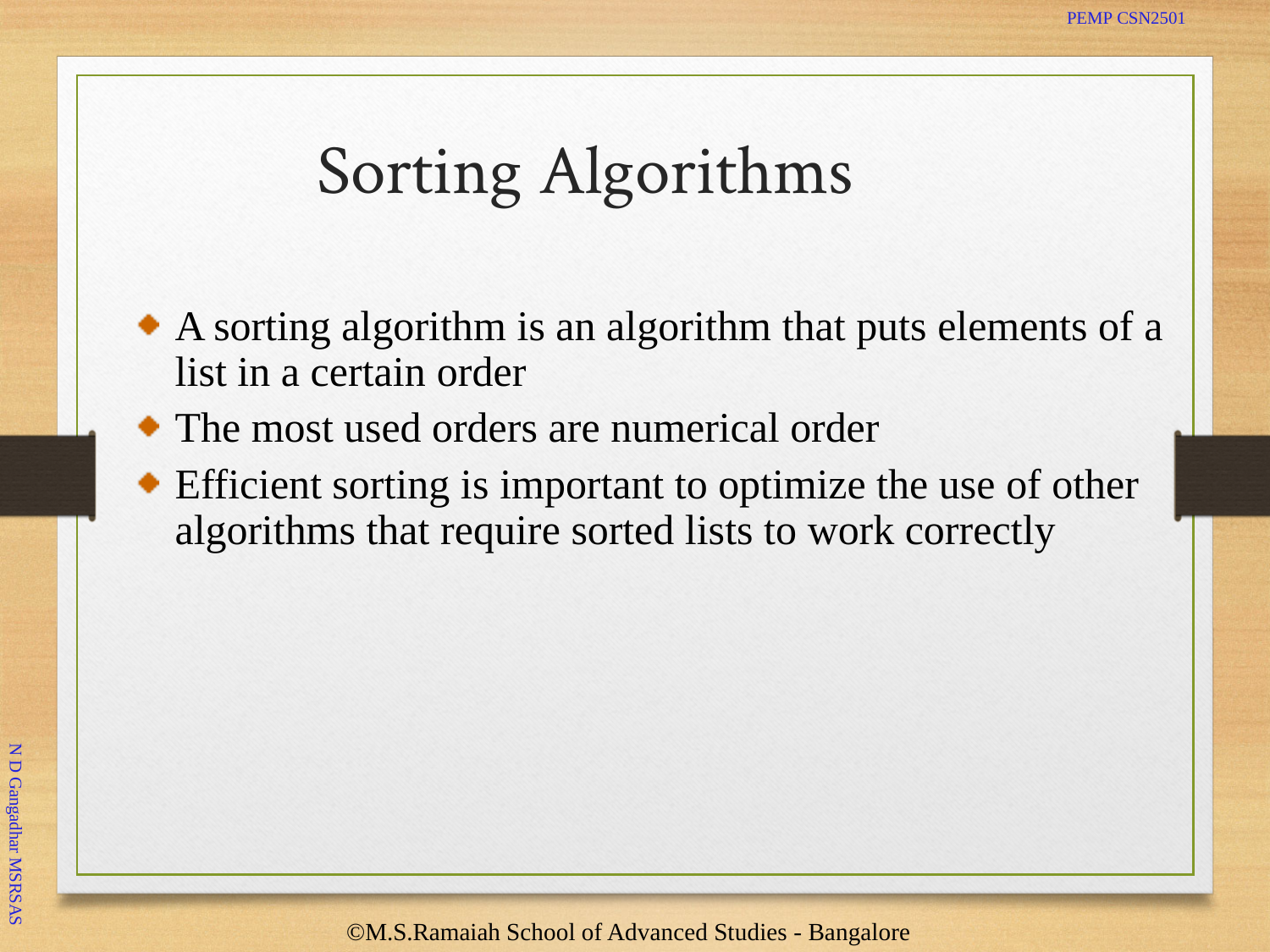

PEMP CSN2501
# Sorting Algorithms
A sorting algorithm is an algorithm that puts elements of a  list in a certain order
The most used orders are numerical order
Efficient sorting is important to optimize the use of other  algorithms that require sorted lists to work correctly

N D Gangadhar MSRSAS
4
©M.S.Ramaiah School of Advanced Studies - Bangalore